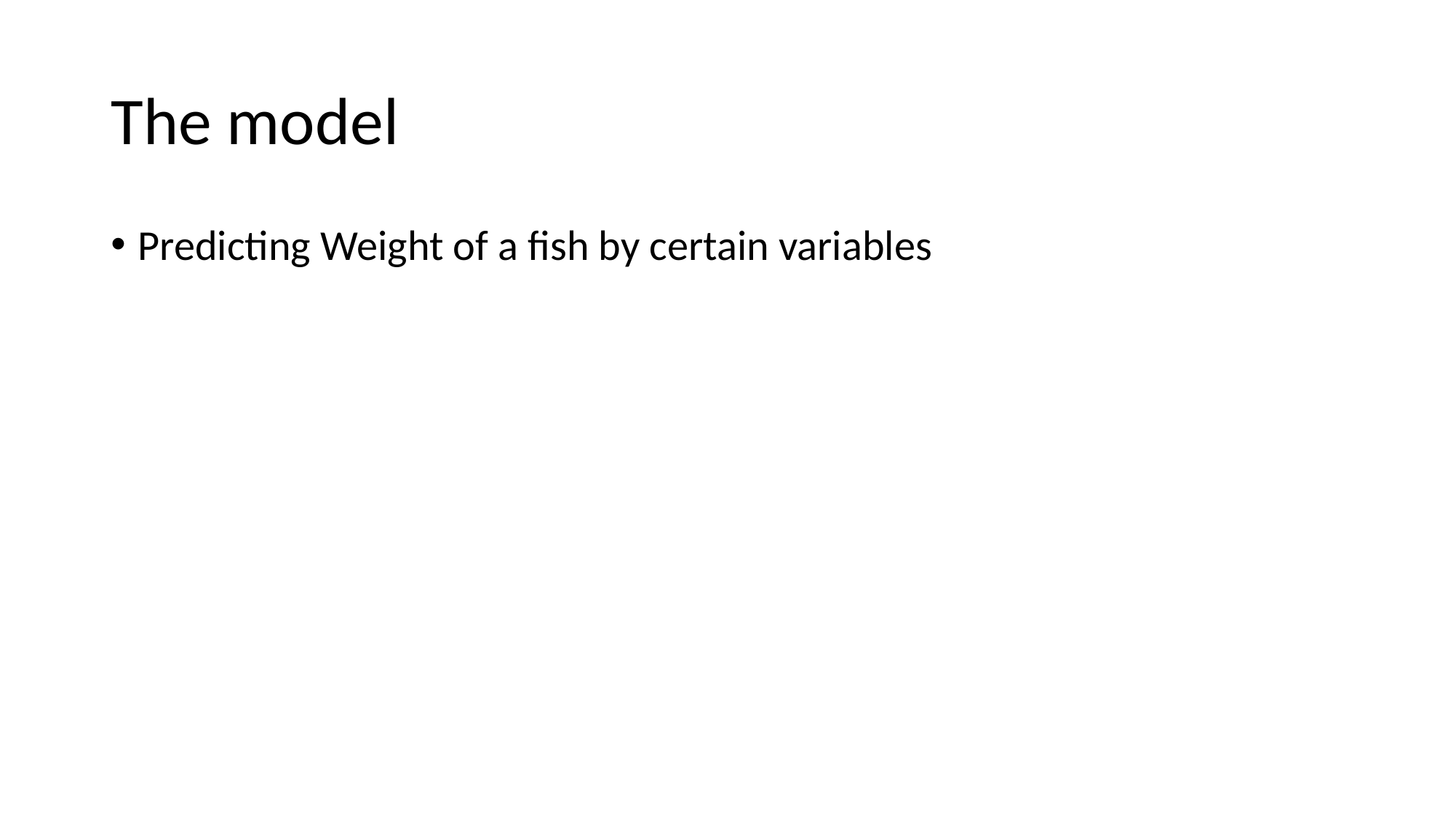

# The model
Predicting Weight of a fish by certain variables